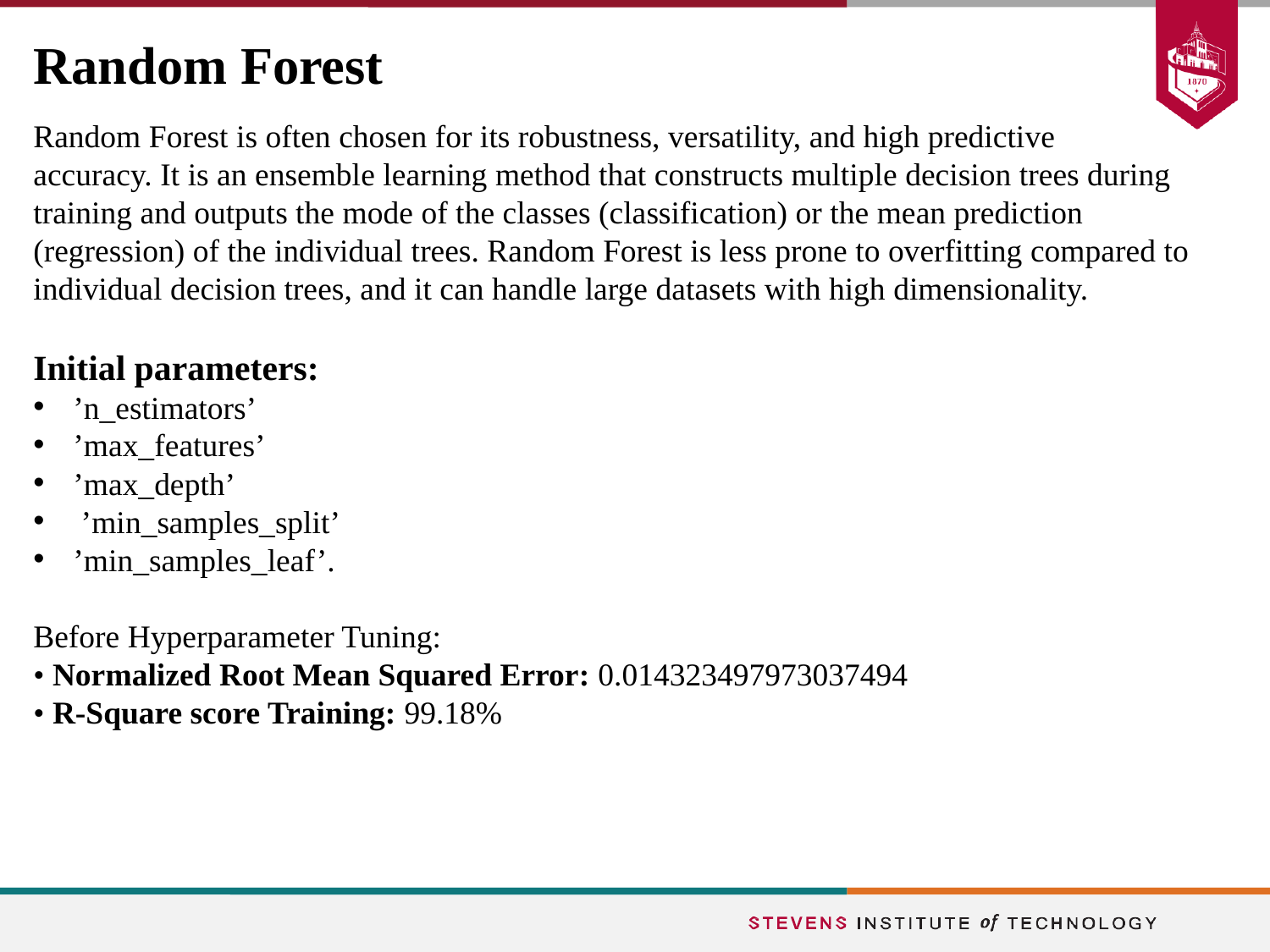

# Random Forest
Random Forest is often chosen for its robustness, versatility, and high predictive
accuracy. It is an ensemble learning method that constructs multiple decision trees during training and outputs the mode of the classes (classification) or the mean prediction (regression) of the individual trees. Random Forest is less prone to overfitting compared to individual decision trees, and it can handle large datasets with high dimensionality.

Initial parameters:
’n_estimators’
’max_features’
’max_depth’
 ’min_samples_split’
’min_samples_leaf’.

Before Hyperparameter Tuning:
• Normalized Root Mean Squared Error: 0.014323497973037494
• R-Square score Training: 99.18%